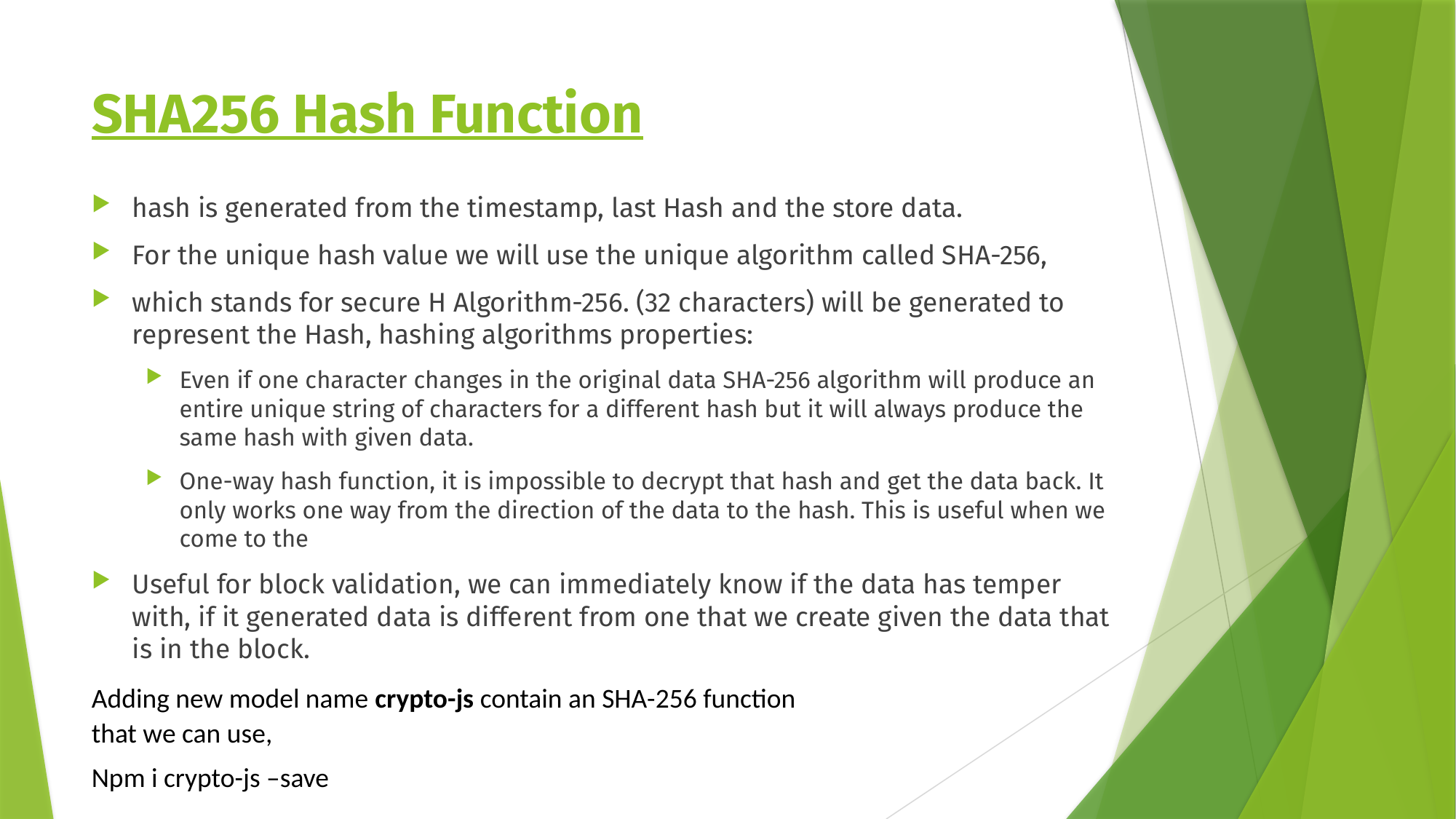

# SHA256 Hash Function
hash is generated from the timestamp, last Hash and the store data.
For the unique hash value we will use the unique algorithm called SHA-256,
which stands for secure H Algorithm-256. (32 characters) will be generated to represent the Hash, hashing algorithms properties:
Even if one character changes in the original data SHA-256 algorithm will produce an entire unique string of characters for a different hash but it will always produce the same hash with given data.
One-way hash function, it is impossible to decrypt that hash and get the data back. It only works one way from the direction of the data to the hash. This is useful when we come to the
Useful for block validation, we can immediately know if the data has temper with, if it generated data is different from one that we create given the data that is in the block.

Adding new model name crypto-js contain an SHA-256 function that we can use,
Npm i crypto-js –save